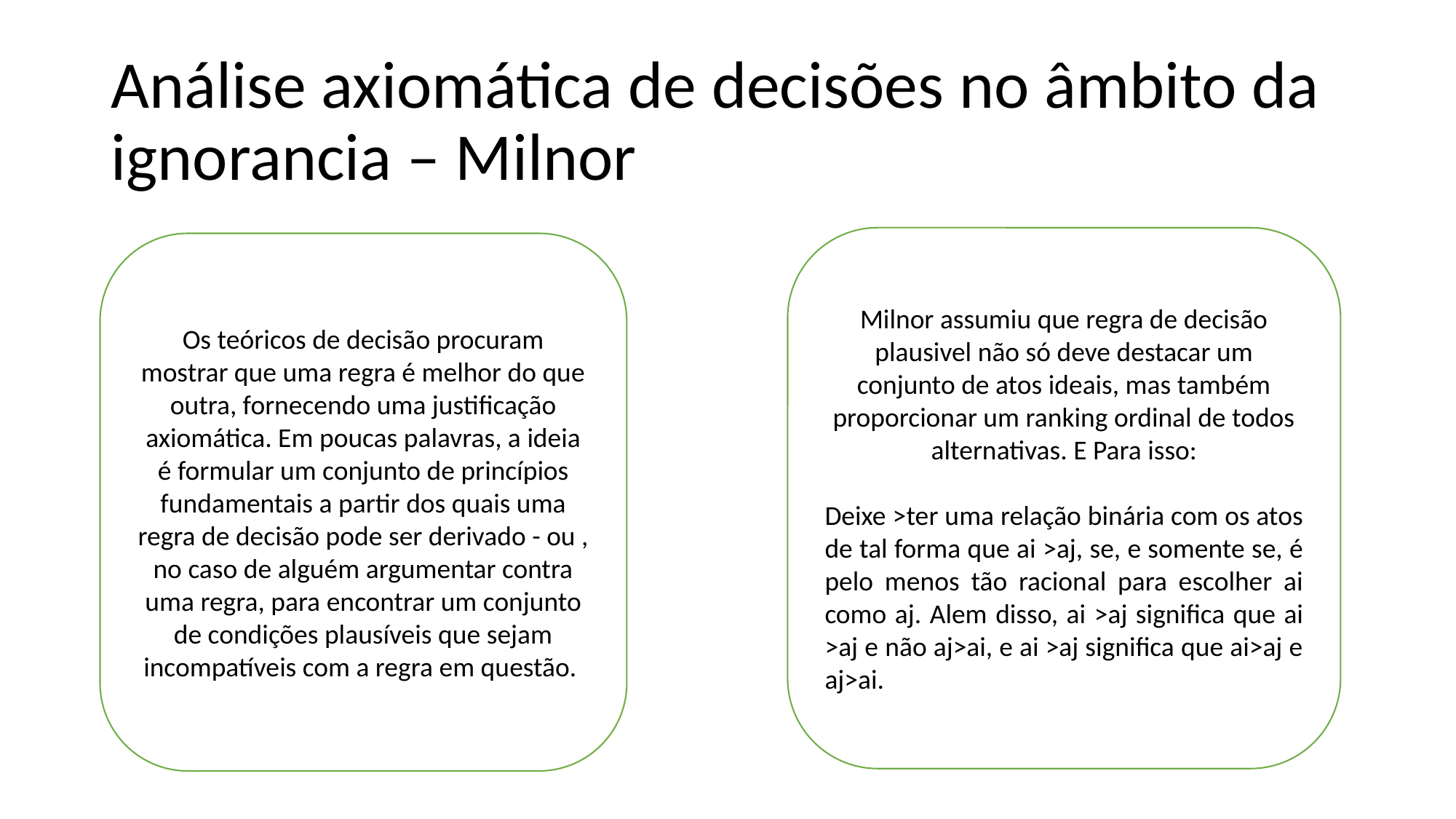

# Análise axiomática de decisões no âmbito da ignorancia – Milnor
Milnor assumiu que regra de decisão plausivel não só deve destacar um conjunto de atos ideais, mas também proporcionar um ranking ordinal de todos alternativas. E Para isso:

Deixe >ter uma relação binária com os atos de tal forma que ai >aj, se, e somente se, é pelo menos tão racional para escolher ai como aj. Alem disso, ai >aj significa que ai >aj e não aj>ai, e ai >aj significa que ai>aj e aj>ai.
Os teóricos de decisão procuram mostrar que uma regra é melhor do que outra, fornecendo uma justificação axiomática. Em poucas palavras, a ideia é formular um conjunto de princípios fundamentais a partir dos quais uma regra de decisão pode ser derivado - ou , no caso de alguém argumentar contra uma regra, para encontrar um conjunto de condições plausíveis que sejam incompatíveis com a regra em questão.